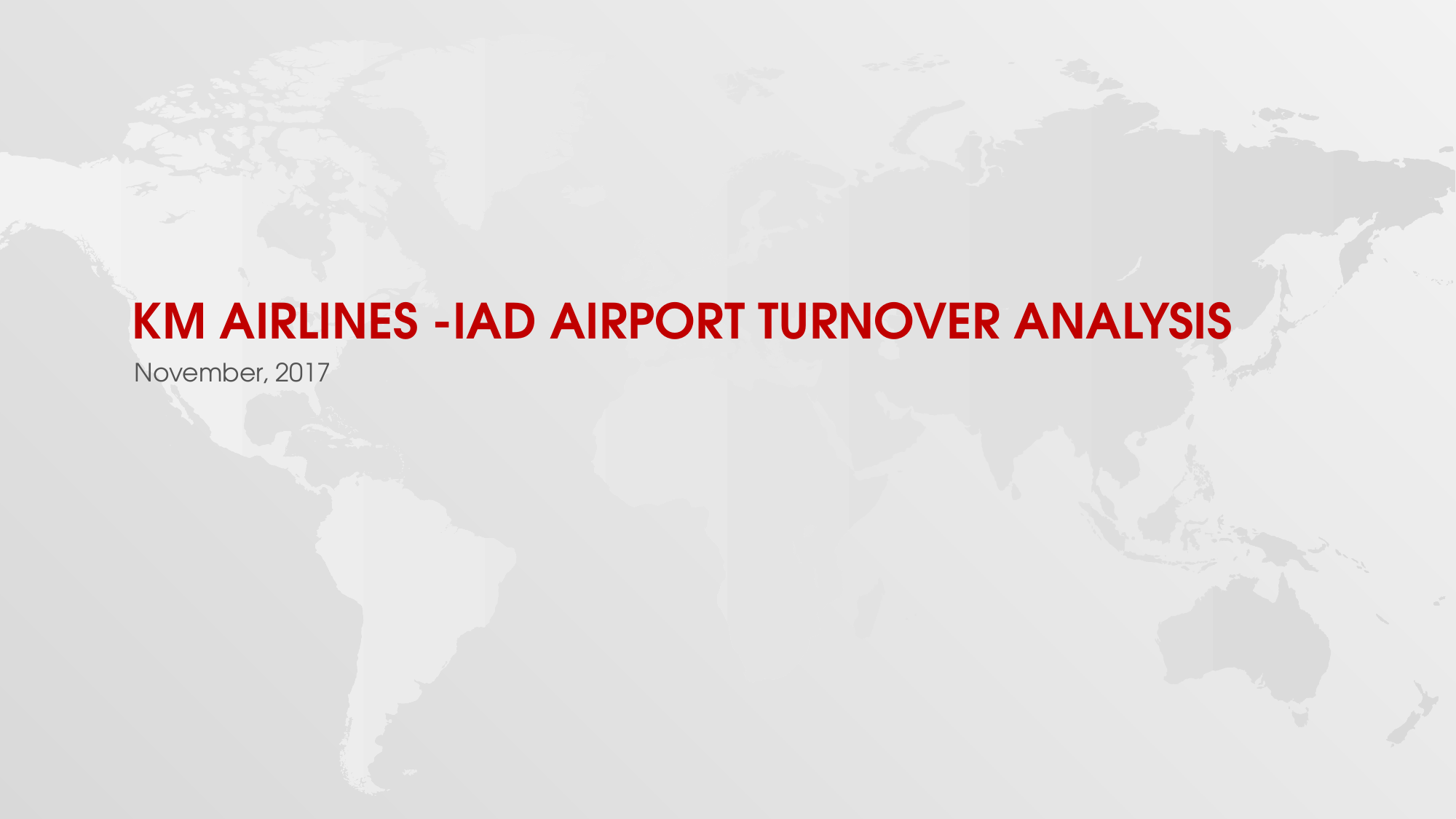

# KM Airlines -IAD Airport Turnover analysis
November, 2017